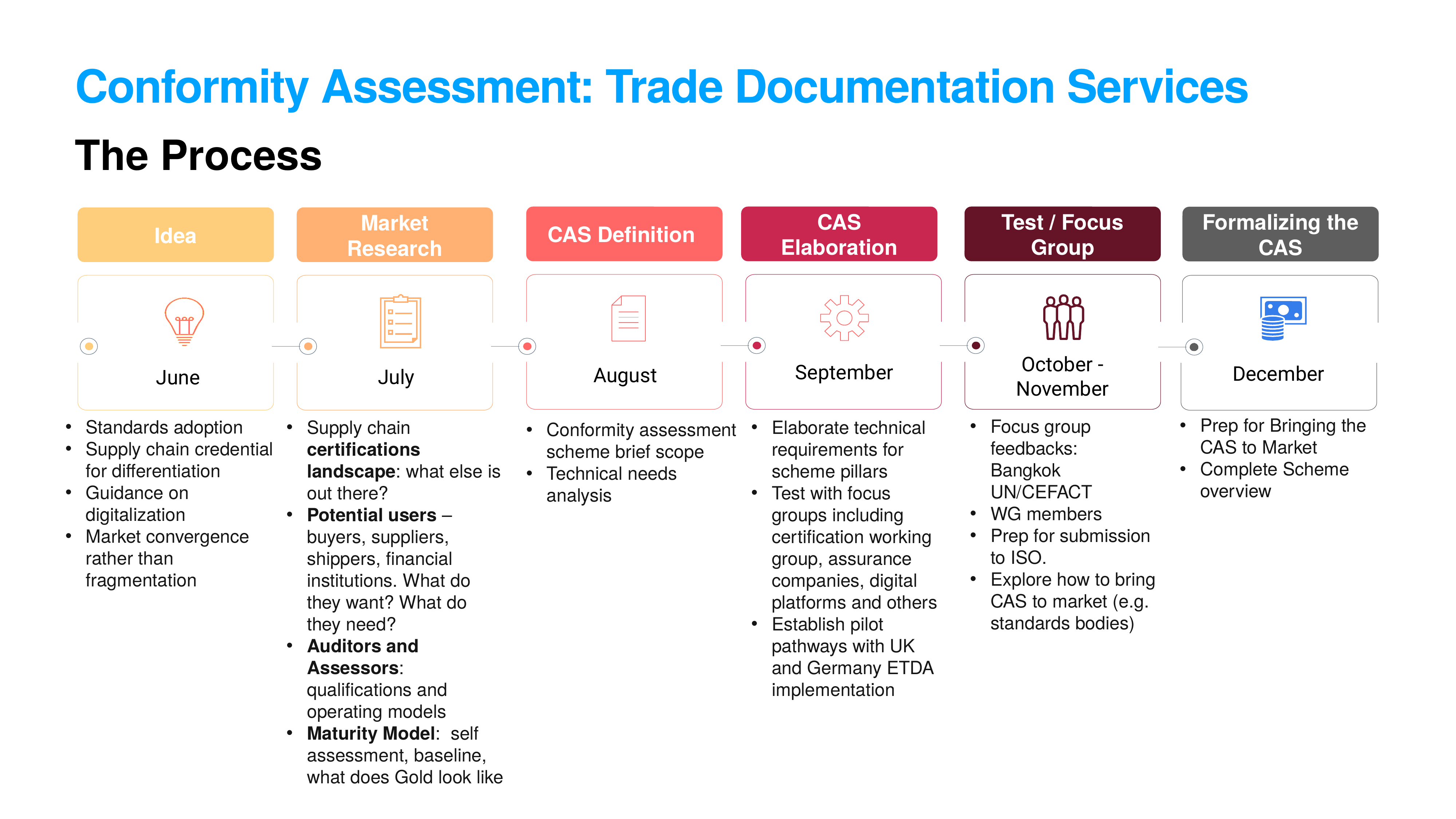

# Conformity Assessment: Trade Documentation Services
The Process

CAS Definition
CAS Elaboration
Test / Focus Group
Formalizing the CAS
Idea
Market Research

September
December

August
July
October -November
June

Prep for Bringing the CAS to Market
Complete Scheme overview

Focus group feedbacks:  Bangkok UN/CEFACT
WG members
Prep for submission to ISO.
Explore how to bring CAS to market (e.g. standards bodies)

Standards adoption
Supply chain credential for differentiation
Guidance on digitalization
Market convergence rather than fragmentation

Supply chain certifications landscape: what else is out there?
Potential users – buyers, suppliers, shippers, financial institutions. What do they want? What do they need?
Auditors and Assessors: qualifications and operating models
Maturity Model:  self assessment, baseline, what does Gold look like

Elaborate technical requirements for scheme pillars
Test with focus groups including certification working group, assurance companies, digital platforms and others
Establish pilot pathways with UK and Germany ETDA implementation

Conformity assessment scheme brief scope
Technical needs analysis